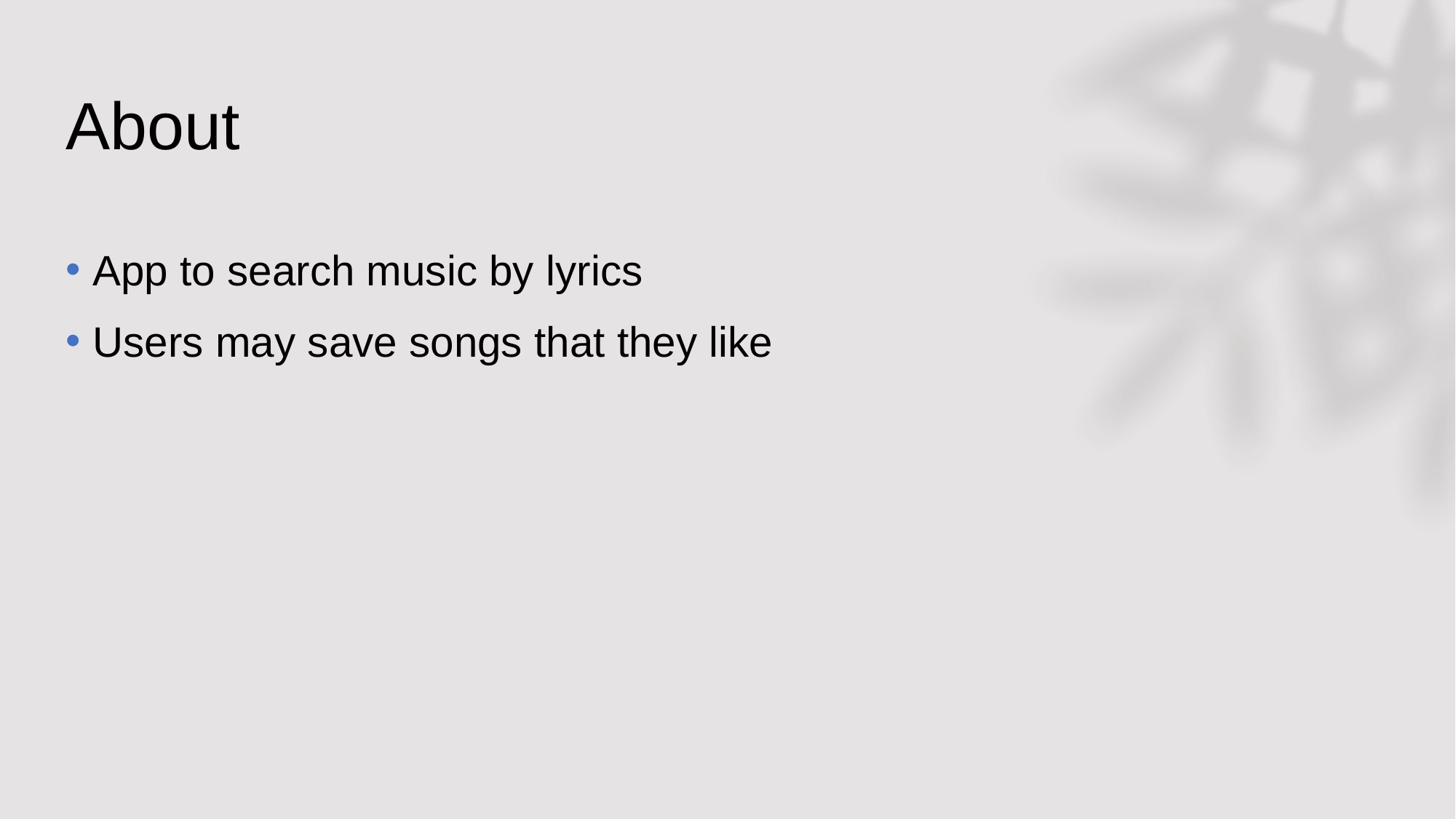

# About
App to search music by lyrics
Users may save songs that they like